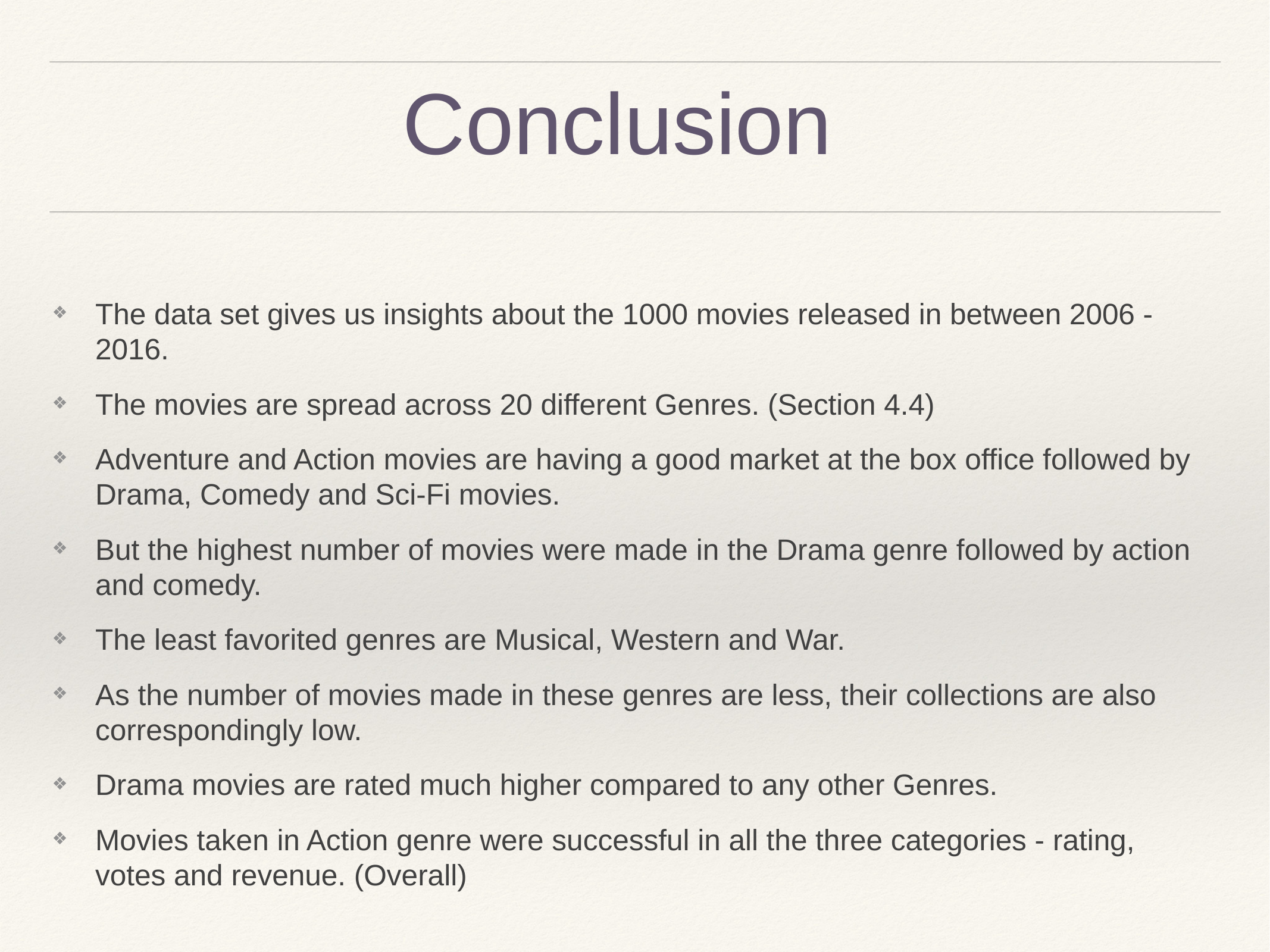

# Conclusion
The data set gives us insights about the 1000 movies released in between 2006 - 2016.
The movies are spread across 20 different Genres. (Section 4.4)
Adventure and Action movies are having a good market at the box office followed by Drama, Comedy and Sci-Fi movies.
But the highest number of movies were made in the Drama genre followed by action and comedy.
The least favorited genres are Musical, Western and War.
As the number of movies made in these genres are less, their collections are also correspondingly low.
Drama movies are rated much higher compared to any other Genres.
Movies taken in Action genre were successful in all the three categories - rating, votes and revenue. (Overall)